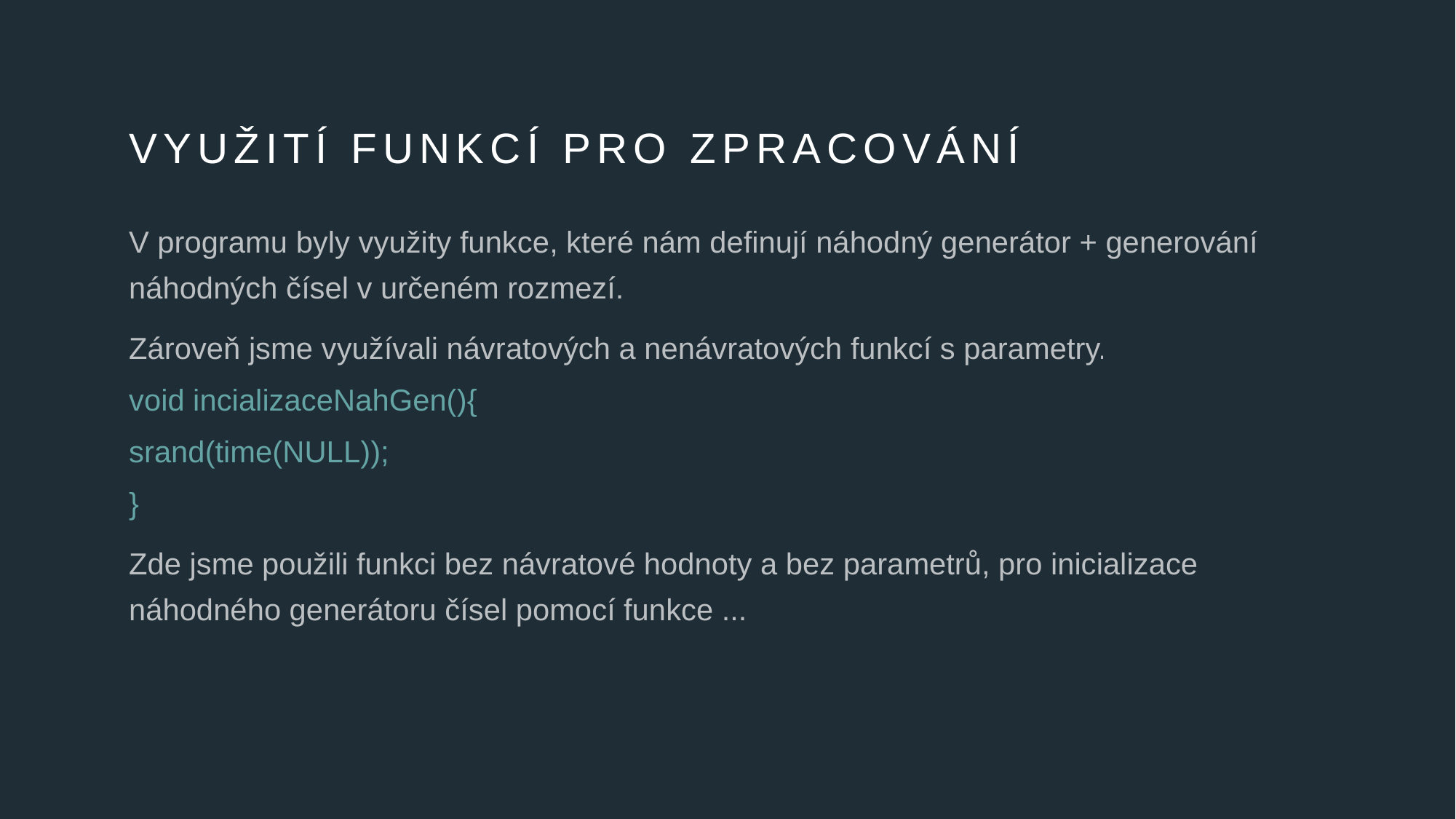

# Využití funkcí pro zpracování
V programu byly využity funkce, které nám definují náhodný generátor + generování náhodných čísel v určeném rozmezí.
Zároveň jsme využívali návratových a nenávratových funkcí s parametry.
void incializaceNahGen(){
srand(time(NULL));
}
Zde jsme použili funkci bez návratové hodnoty a bez parametrů, pro inicializace náhodného generátoru čísel pomocí funkce ...